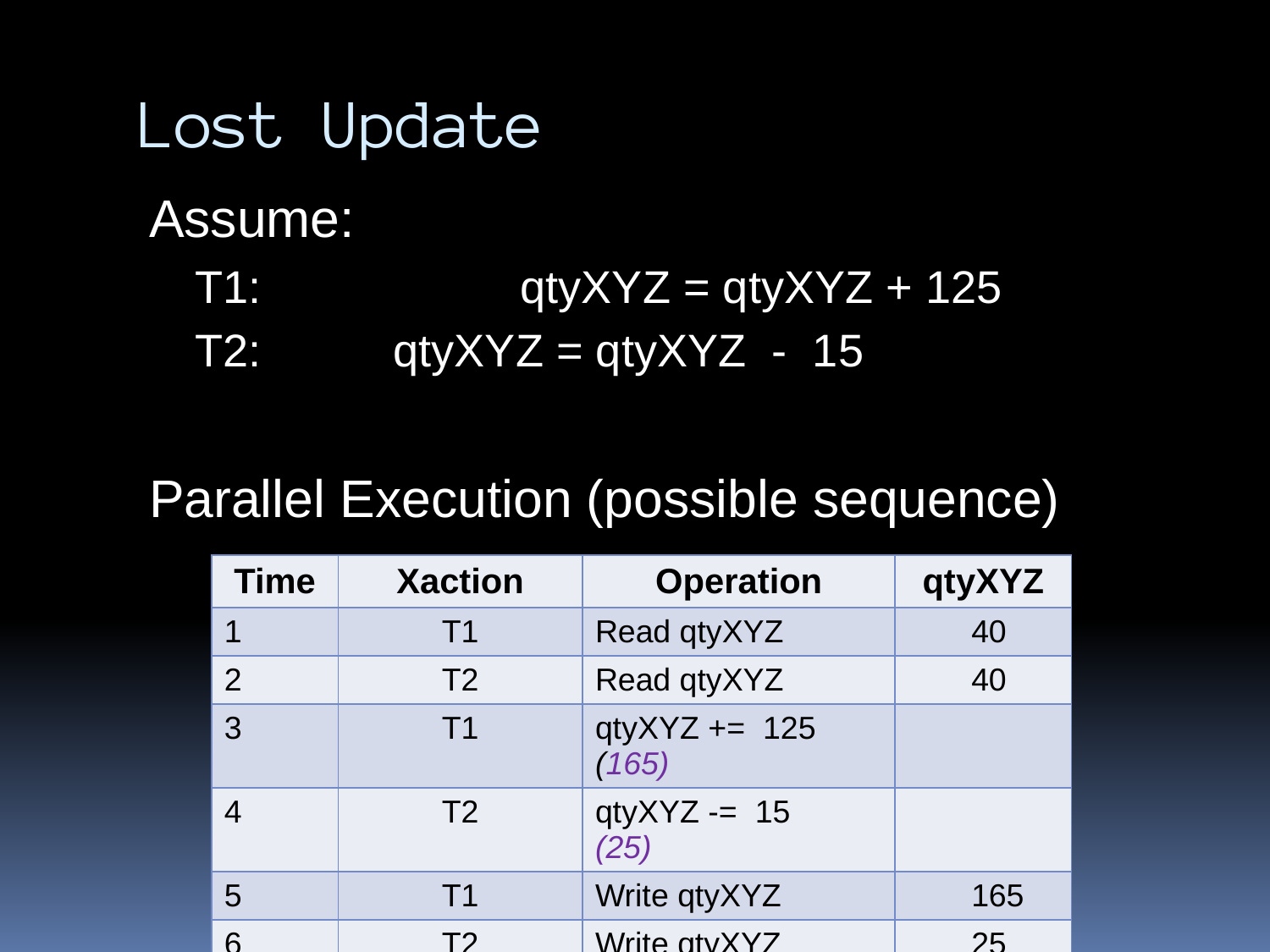

# Lost Update
Assume:
T1: 		qtyXYZ = qtyXYZ + 125
T2:		qtyXYZ = qtyXYZ  -  15

Parallel Execution (possible sequence)

| Time | Xaction | Operation | qtyXYZ |
| --- | --- | --- | --- |
| 1 | T1 | Read qtyXYZ | 40 |
| 2 | T2 | Read qtyXYZ | 40 |
| 3 | T1 | qtyXYZ += 125 (165) |  |
| 4 | T2 | qtyXYZ -= 15 (25) |  |
| 5 | T1 | Write qtyXYZ | 165 |
| 6 | T2 | Write qtyXYZ | 25 |